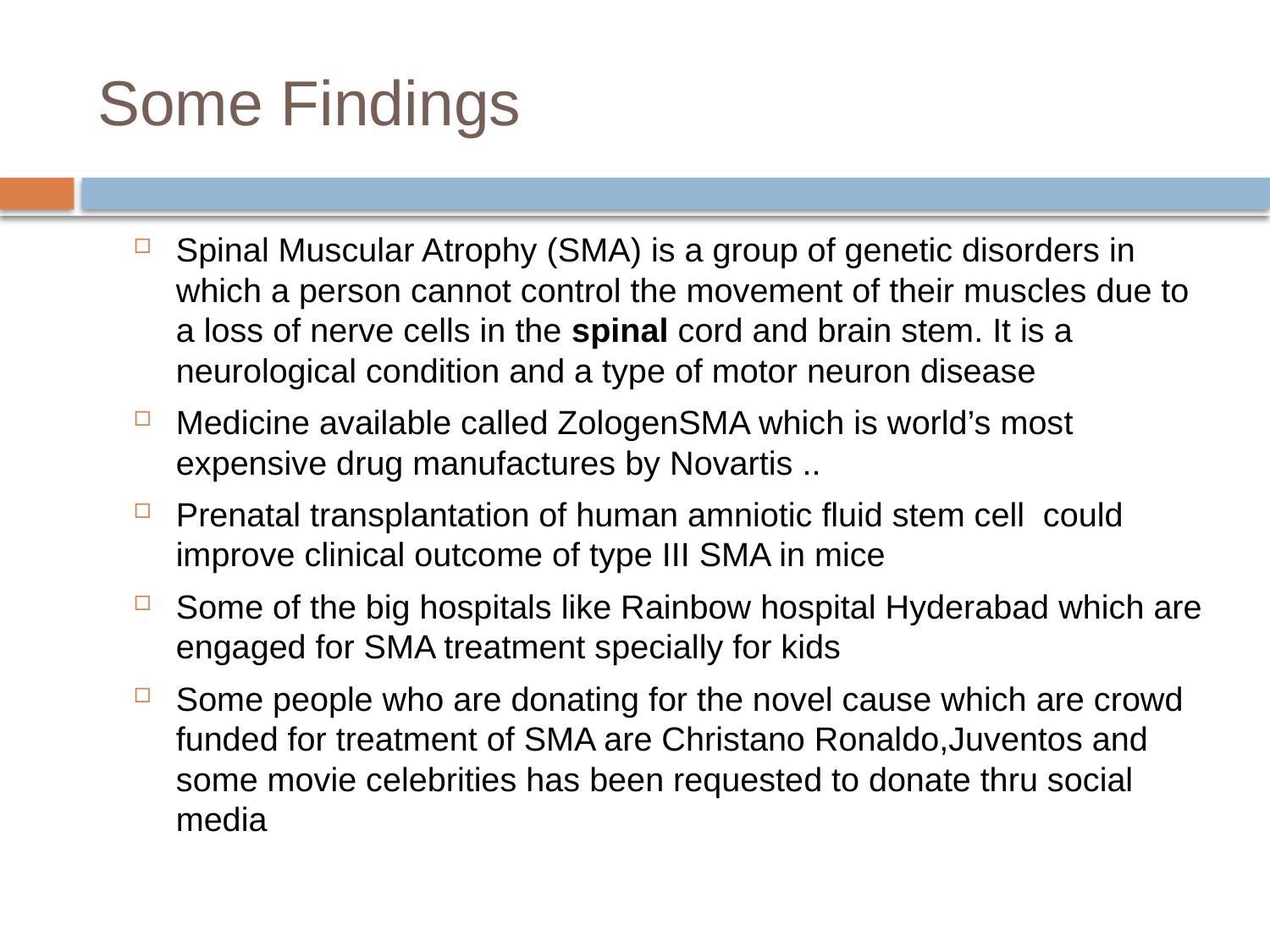

# Some Findings
Spinal Muscular Atrophy (SMA) is a group of genetic disorders in which a person cannot control the movement of their muscles due to a loss of nerve cells in the spinal cord and brain stem. It is a neurological condition and a type of motor neuron disease
Medicine available called ZologenSMA which is world’s most expensive drug manufactures by Novartis ..
Prenatal transplantation of human amniotic fluid stem cell  could improve clinical outcome of type III SMA in mice
Some of the big hospitals like Rainbow hospital Hyderabad which are engaged for SMA treatment specially for kids
Some people who are donating for the novel cause which are crowd funded for treatment of SMA are Christano Ronaldo,Juventos and some movie celebrities has been requested to donate thru social media